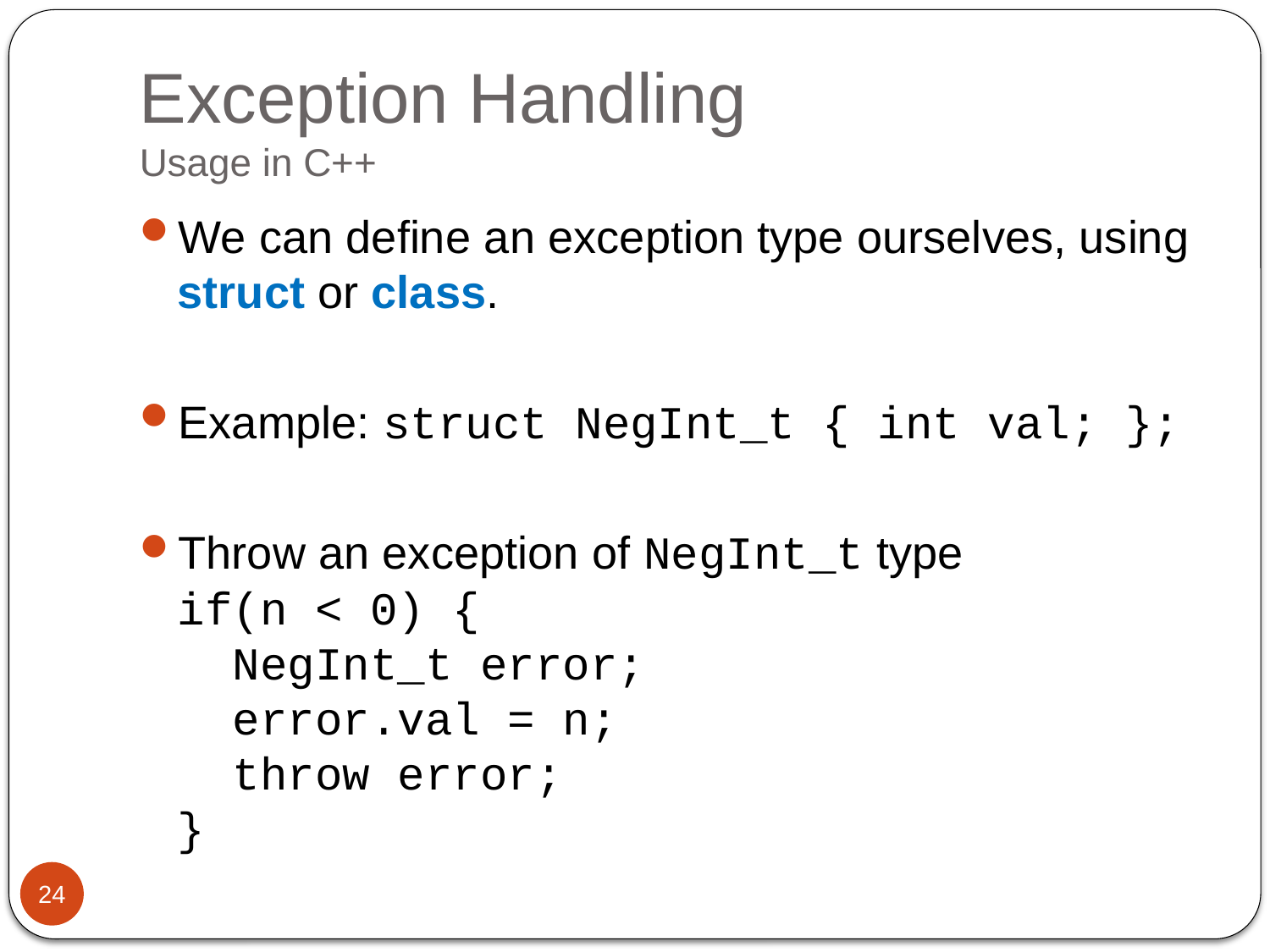

# Exception Handling Usage in C++
We can define an exception type ourselves, using struct or class.

Example: struct NegInt_t { int val; };

Throw an exception of NegInt_t type
if(n < 0) {
  NegInt_t error;
  error.val = n;
  throw error;
}
24